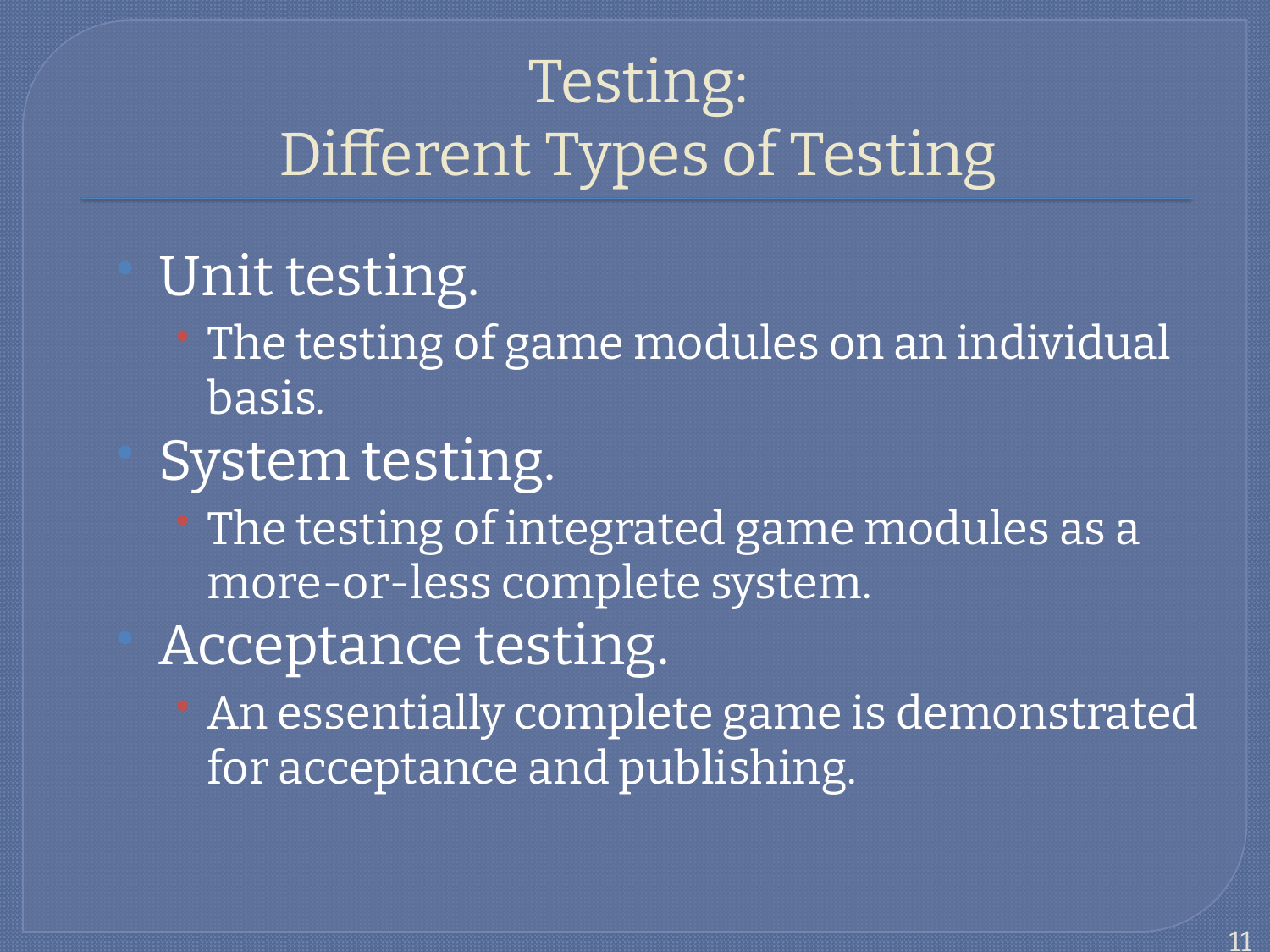

# Testing: Different Types of Testing
Unit testing.
The testing of game modules on an individual basis.
System testing.
The testing of integrated game modules as a more-or-less complete system.
Acceptance testing.
An essentially complete game is demonstrated for acceptance and publishing.

11